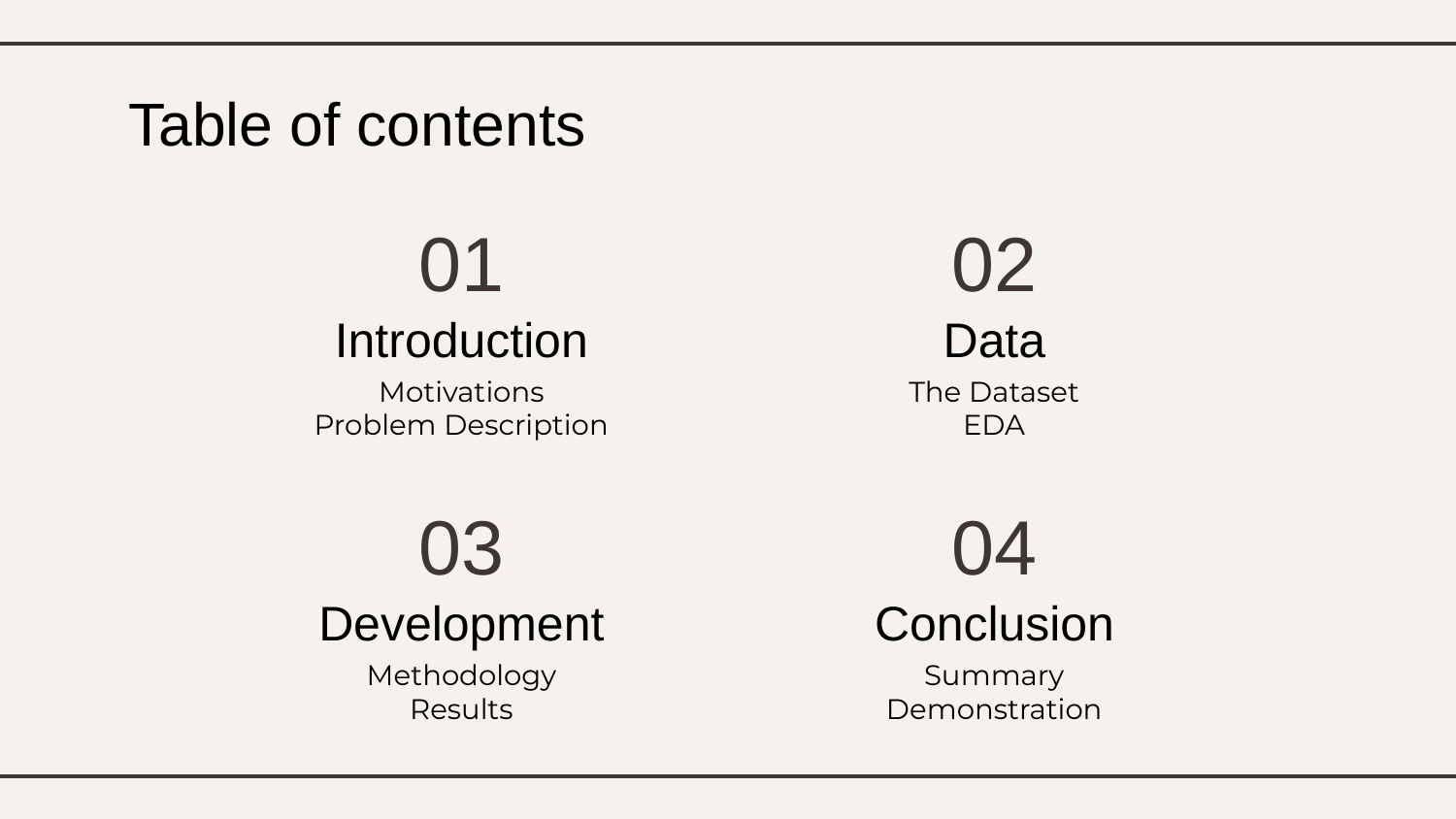

# Table of contents
01
02
Introduction
Data
Motivations
Problem Description
The Dataset
EDA
03
04
Development
Conclusion
Methodology
Results
Summary
Demonstration